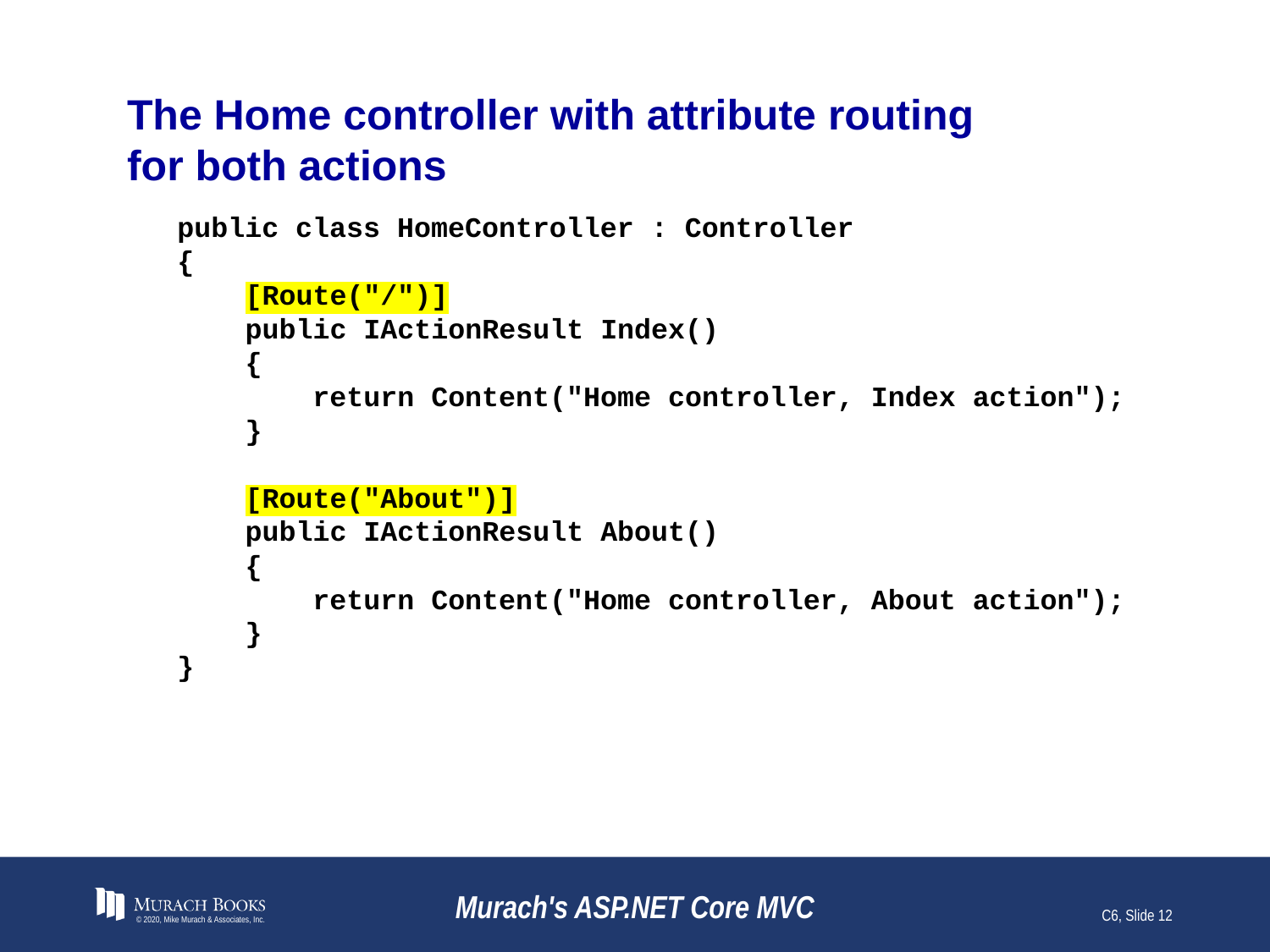

# The Home controller with attribute routing for both actions
public class HomeController : Controller
{
    [Route("/")]
    public IActionResult Index()
    {
        return Content("Home controller, Index action");
    }

    [Route("About")]
    public IActionResult About()
    {
        return Content("Home controller, About action");
    }
}

© 2020, Mike Murach & Associates, Inc.
Murach's ASP.NET Core MVC

C6, Slide 12